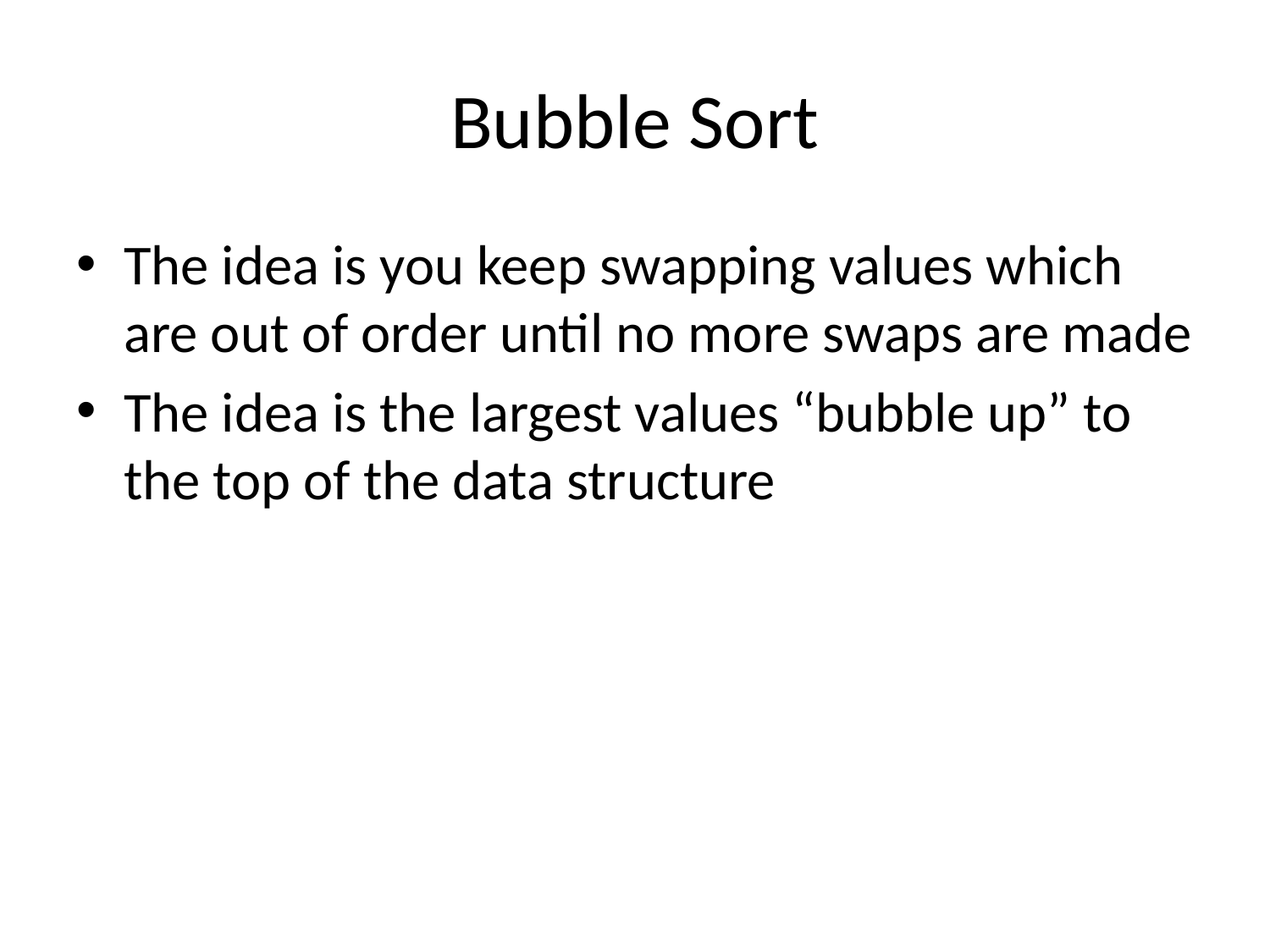

# Bubble Sort
The idea is you keep swapping values which are out of order until no more swaps are made
The idea is the largest values “bubble up” to the top of the data structure